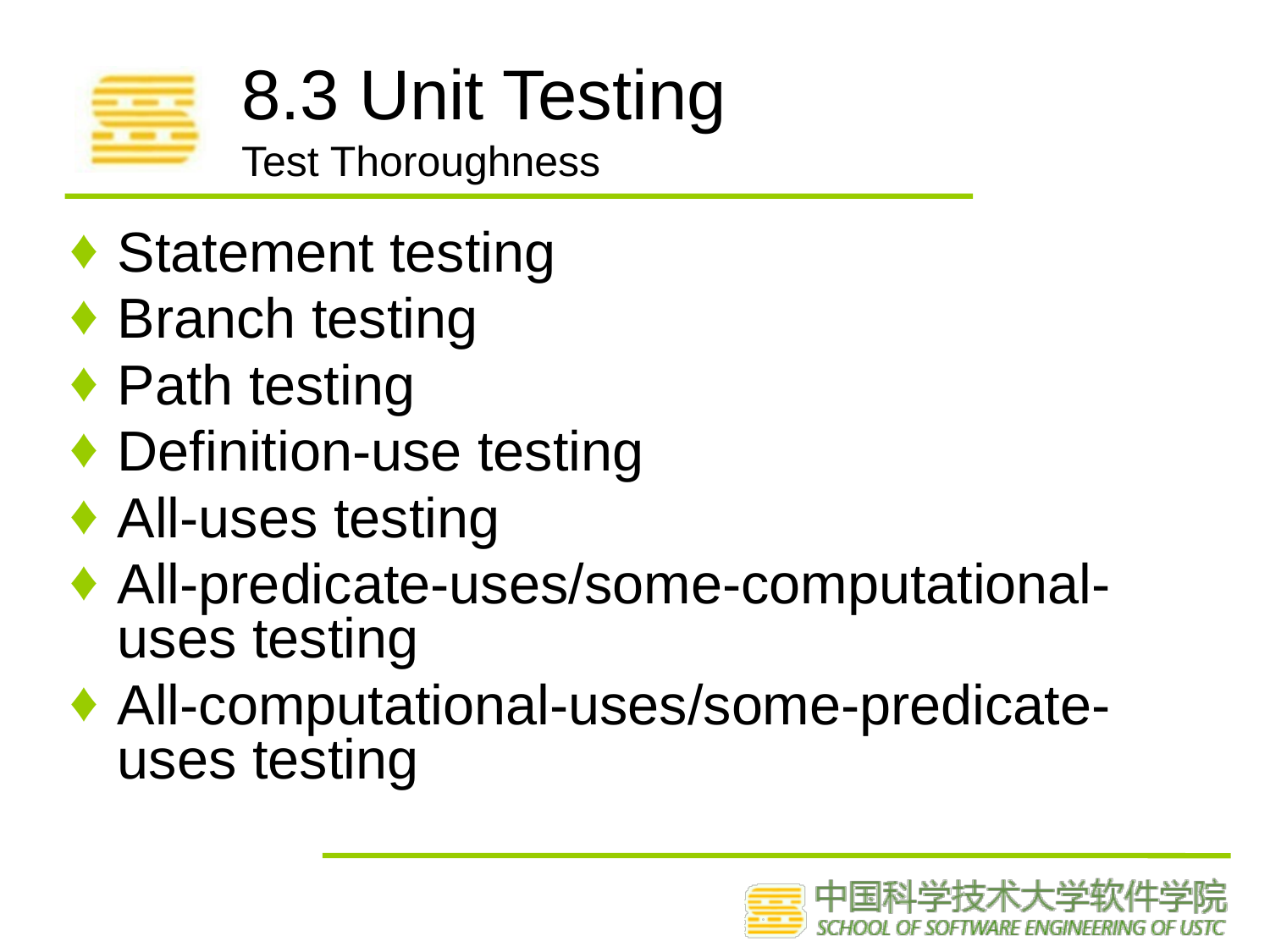

# 8.3 Unit Testing Test Thoroughness
Statement testing
Branch testing
Path testing
Definition-use testing
All-uses testing
All-predicate-uses/some-computational-uses testing
All-computational-uses/some-predicate-uses testing